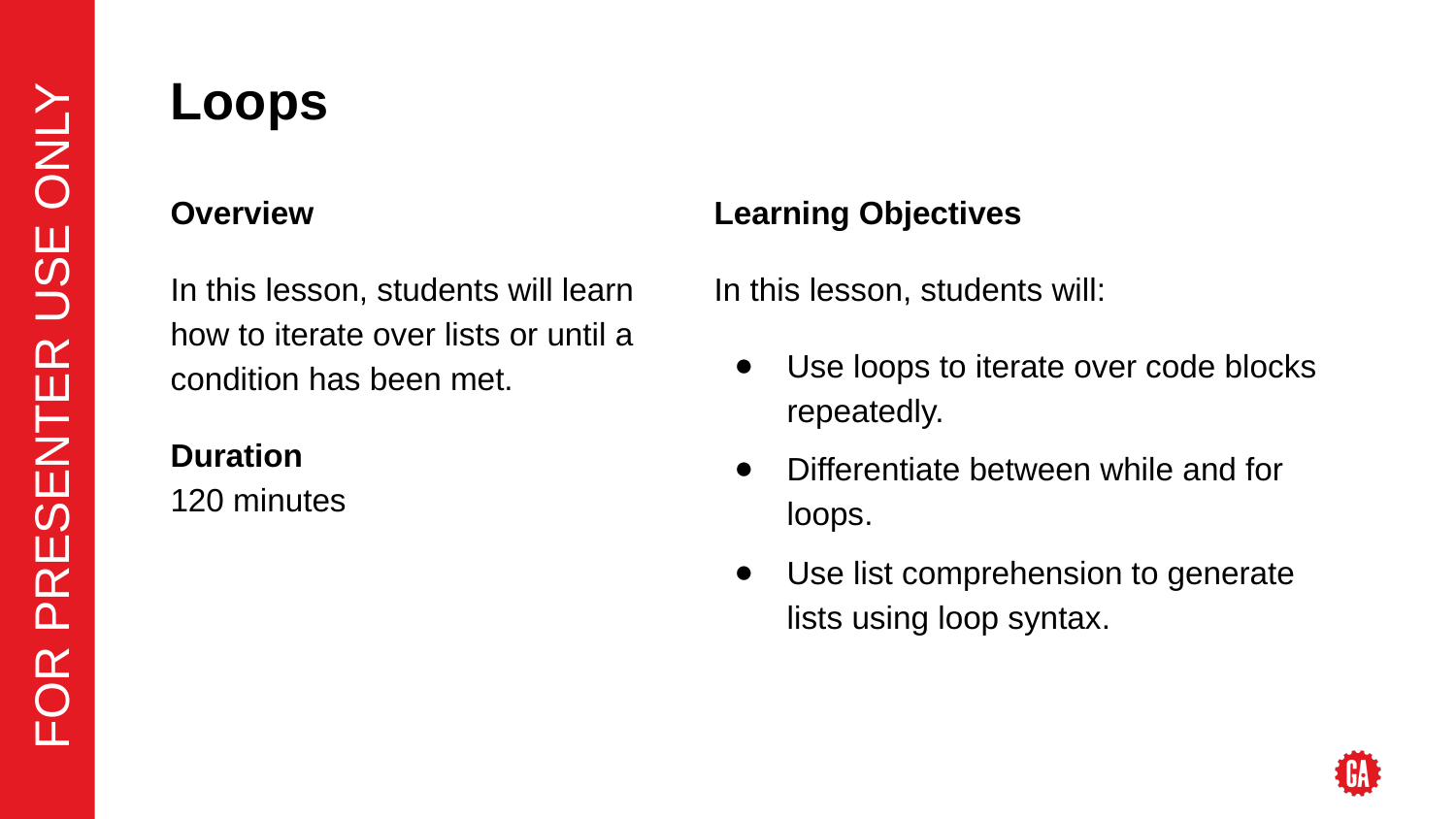

# Loops

Overview
In this lesson, students will learn how to iterate over lists or until a condition has been met.
Duration
120 minutes

Learning Objectives
In this lesson, students will:
Use loops to iterate over code blocks repeatedly.
Differentiate between while and for loops.
Use list comprehension to generate lists using loop syntax.